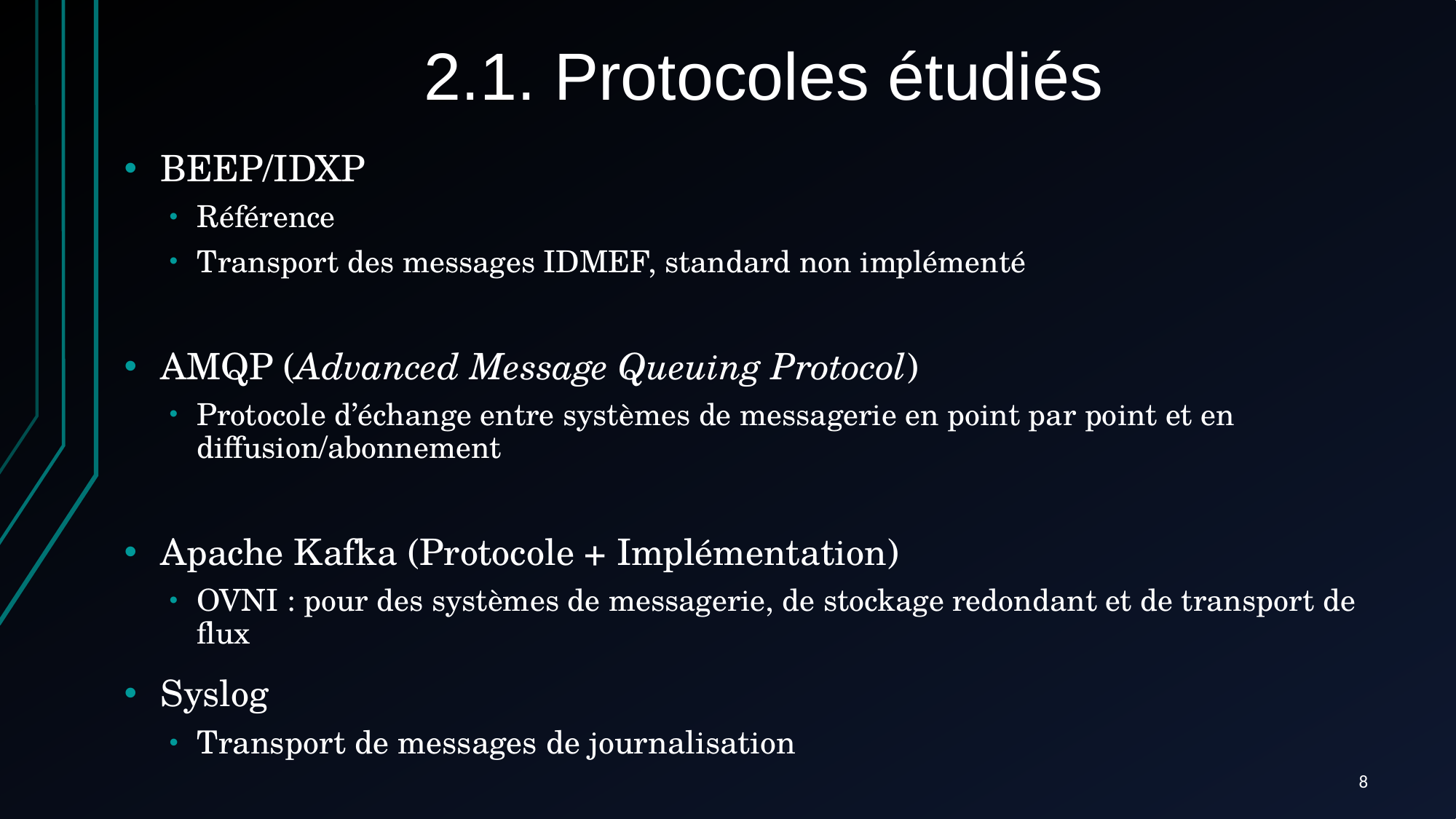

# 2.1. Protocoles étudiés
BEEP/IDXP
Référence
Transport des messages IDMEF, standard non implémenté

AMQP (Advanced Message Queuing Protocol)
Protocole d’échange entre systèmes de messagerie en point par point et en diffusion/abonnement

Apache Kafka (Protocole + Implémentation)
OVNI : pour des systèmes de messagerie, de stockage redondant et de transport de flux
Syslog
Transport de messages de journalisation
8